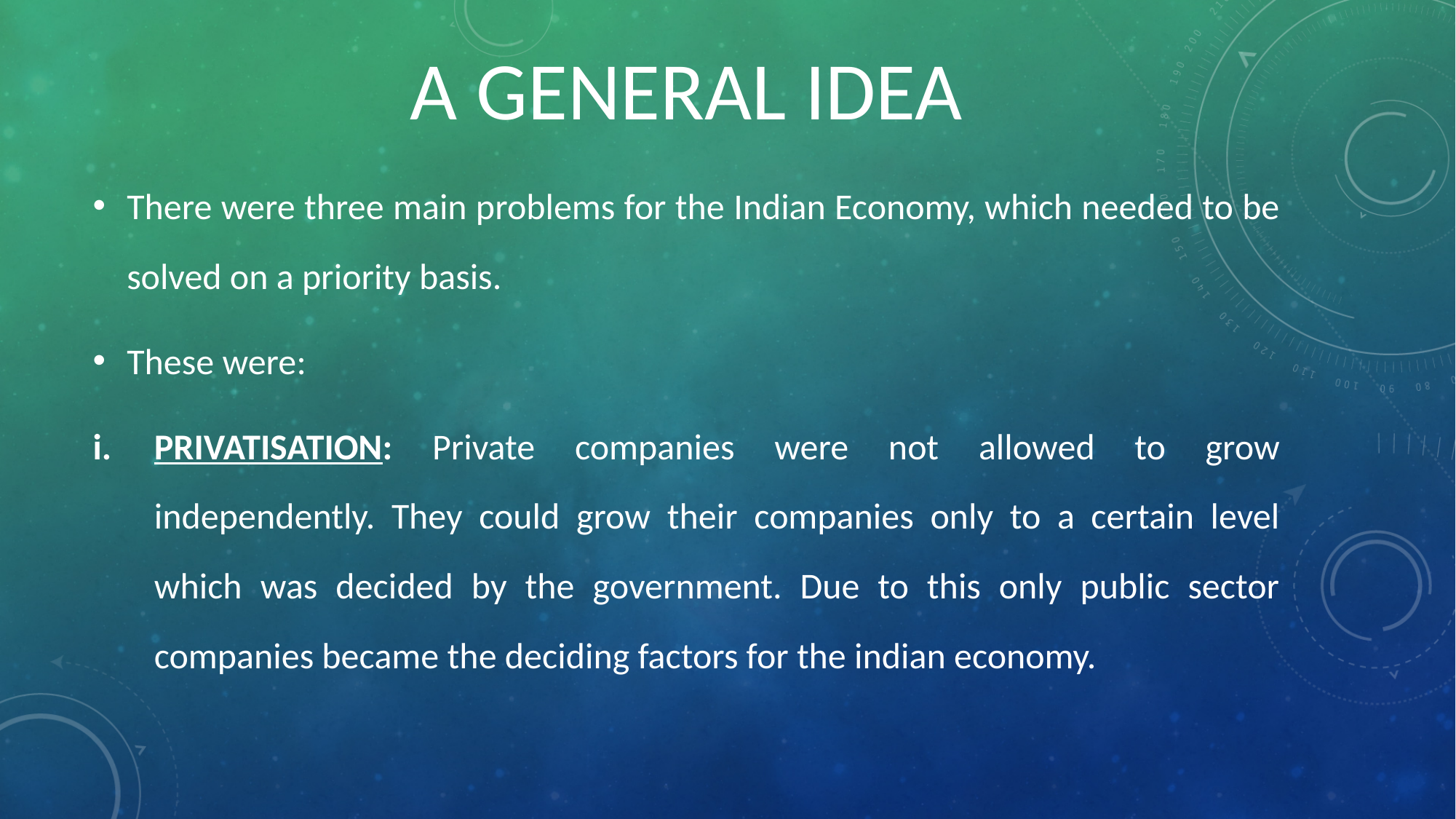

# A GENERAL IDEA
There were three main problems for the Indian Economy, which needed to be solved on a priority basis.
These were:
PRIVATISATION: Private companies were not allowed to grow independently. They could grow their companies only to a certain level which was decided by the government. Due to this only public sector companies became the deciding factors for the indian economy.